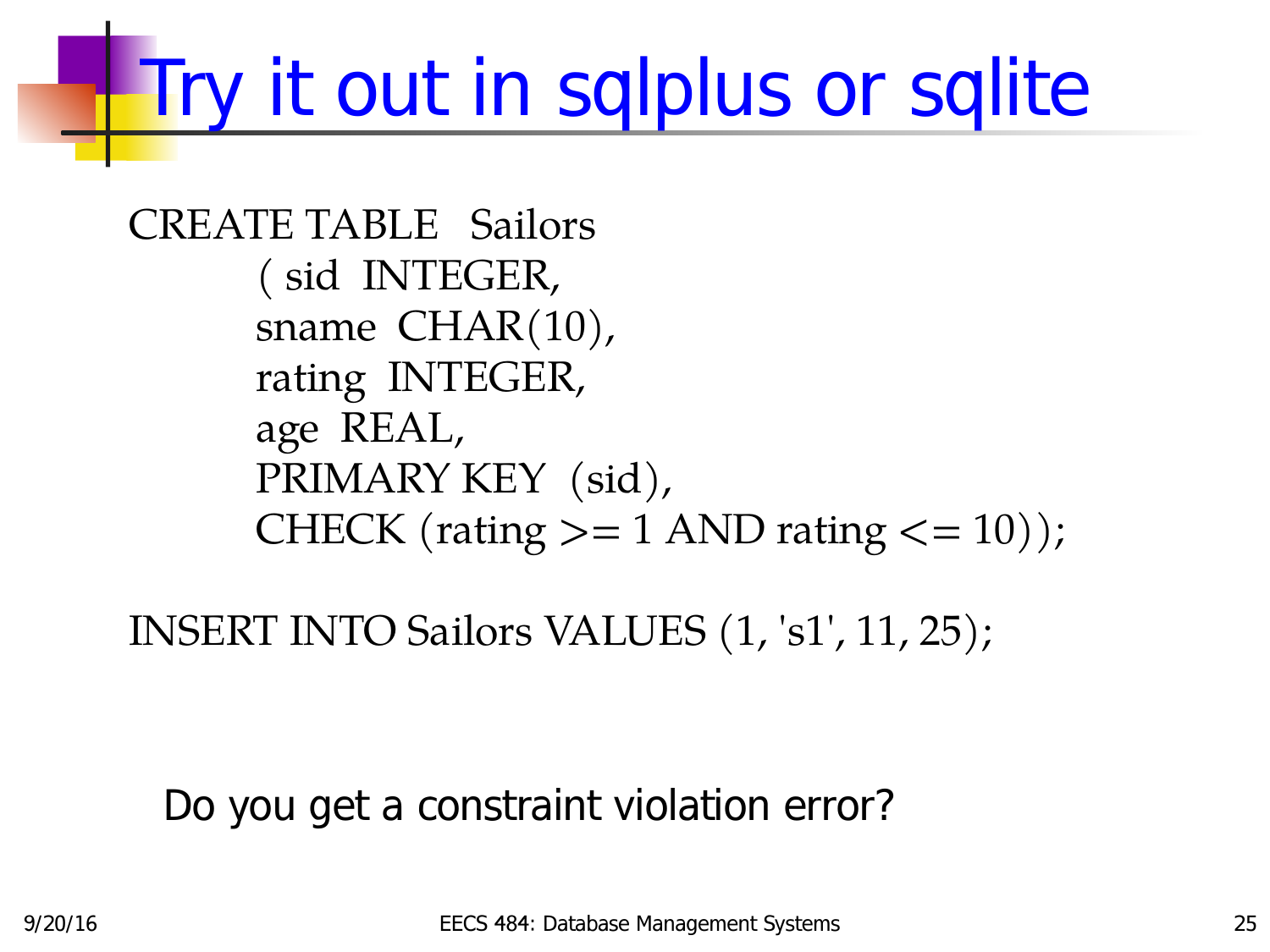

# Try it out in sqlplus or sqlite
CREATE TABLE   Sailors
	( sid  INTEGER,
	sname  CHAR(10),
	rating  INTEGER,
	age  REAL,
	PRIMARY KEY  (sid),
            CHECK (rating >= 1 AND rating <= 10));

INSERT INTO Sailors VALUES (1, 's1', 11, 25);
Do you get a constraint violation error?
9/20/16
EECS 484: Database Management Systems
25